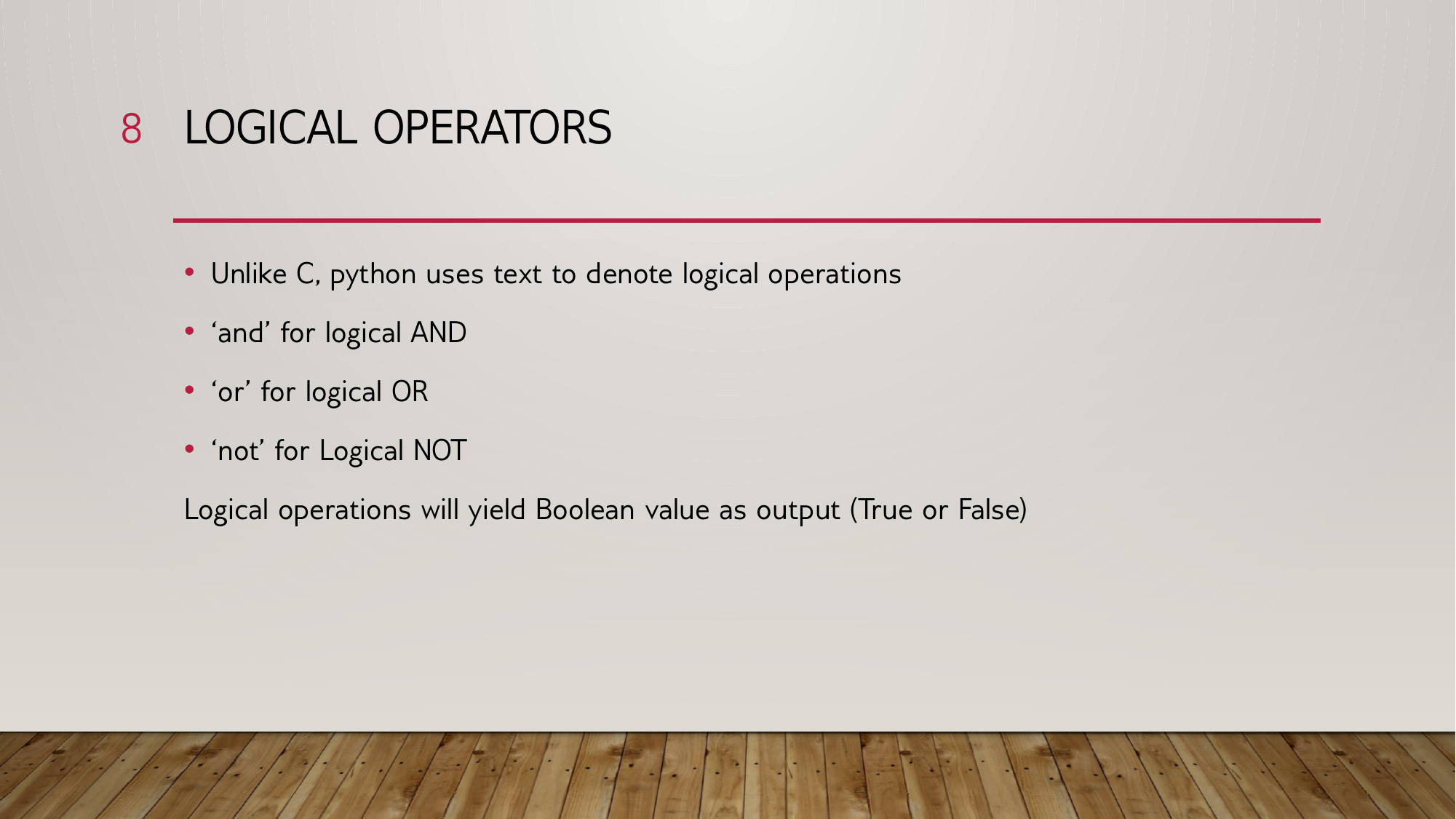

8
# Logical operators
Unlike C, python uses text to denote logical operations
‘and’ for logical AND
‘or’ for logical OR
‘not’ for Logical NOT
Logical operations will yield Boolean value as output (True or False)